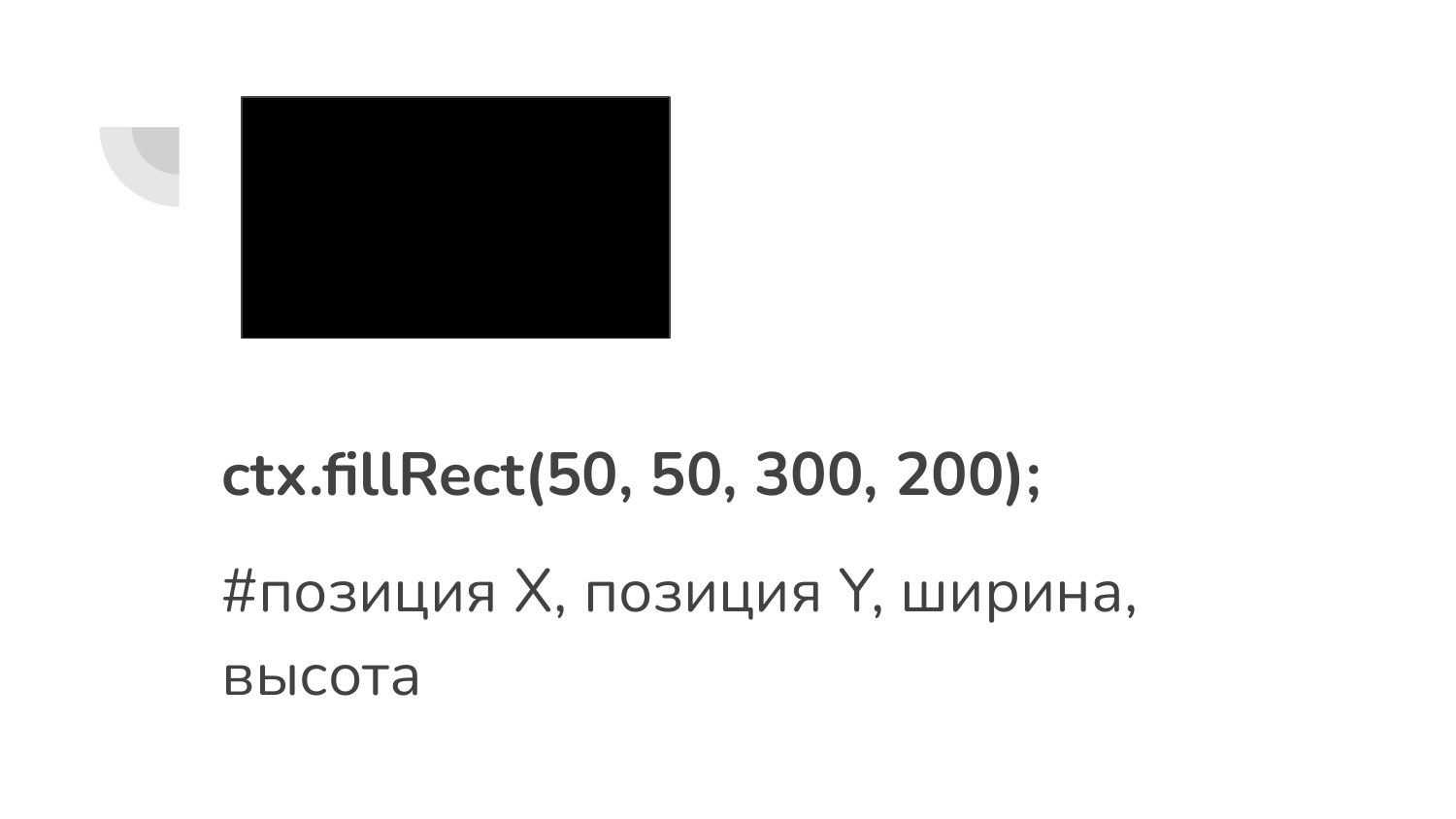

ctx.fillRect(50, 50, 300, 200);
#позиция Х, позиция Y, ширина, высота